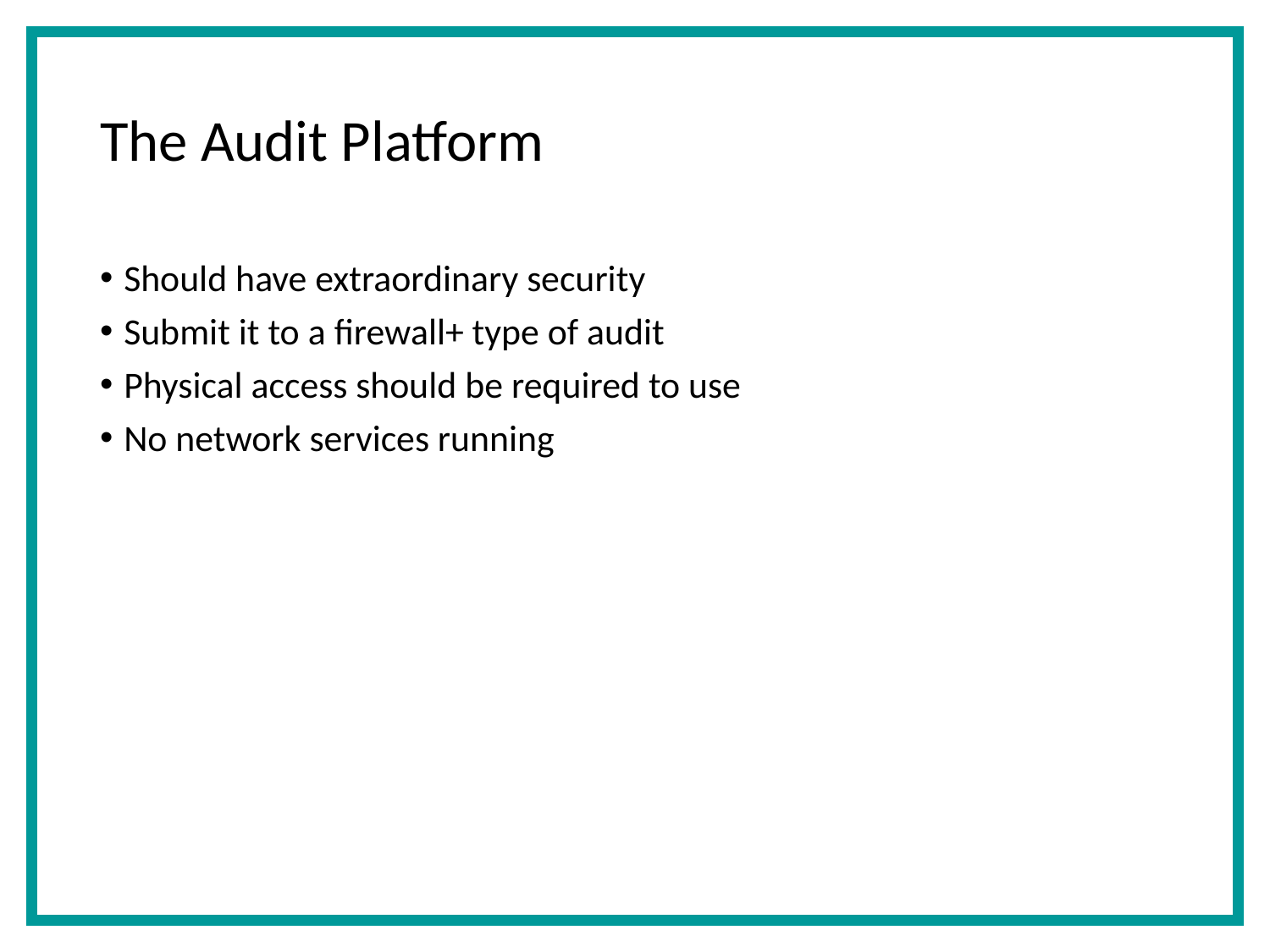

# The Audit Platform
Should have extraordinary security
Submit it to a firewall+ type of audit
Physical access should be required to use
No network services running